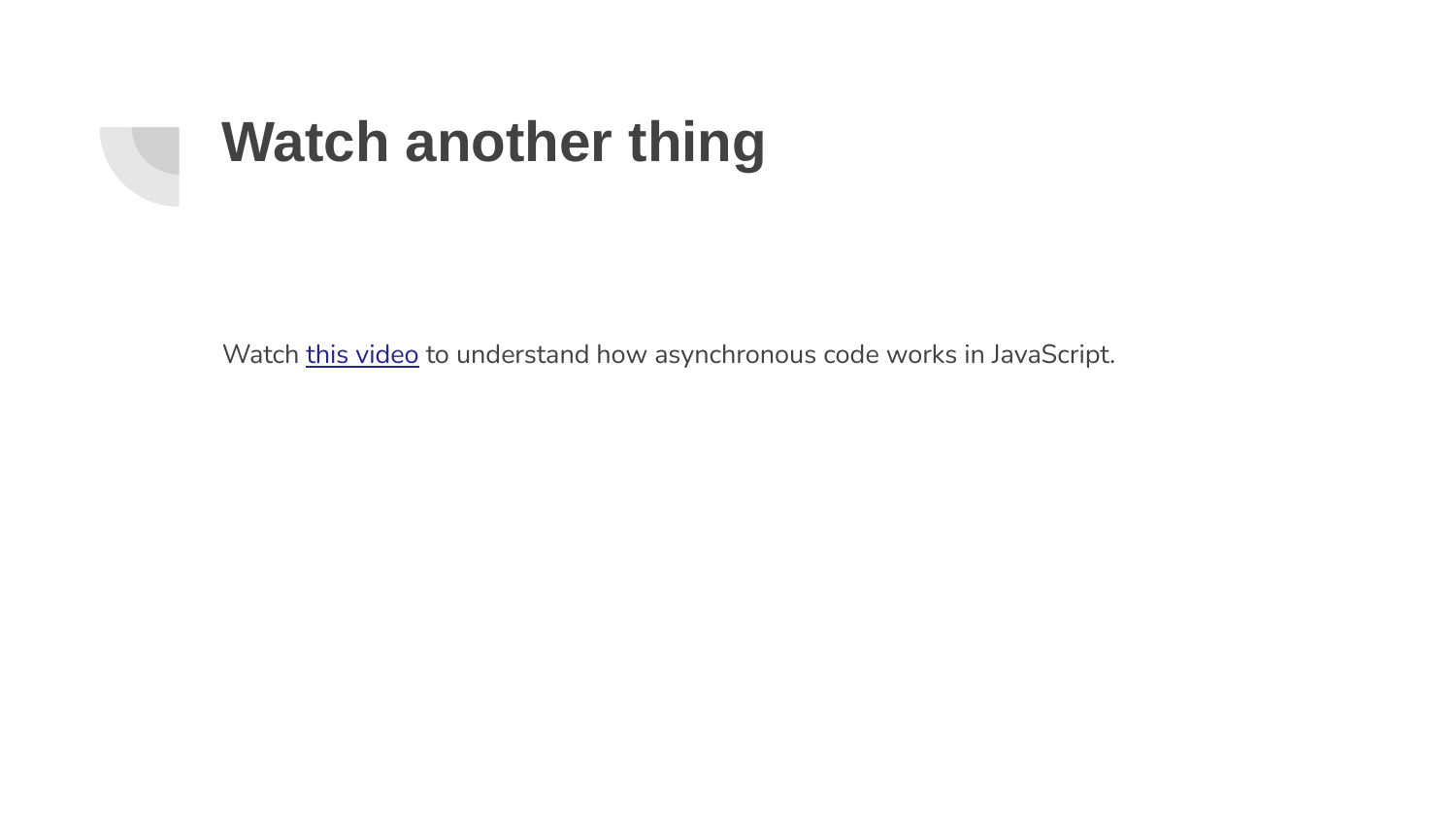

# Watch another thing
Watch this video to understand how asynchronous code works in JavaScript.